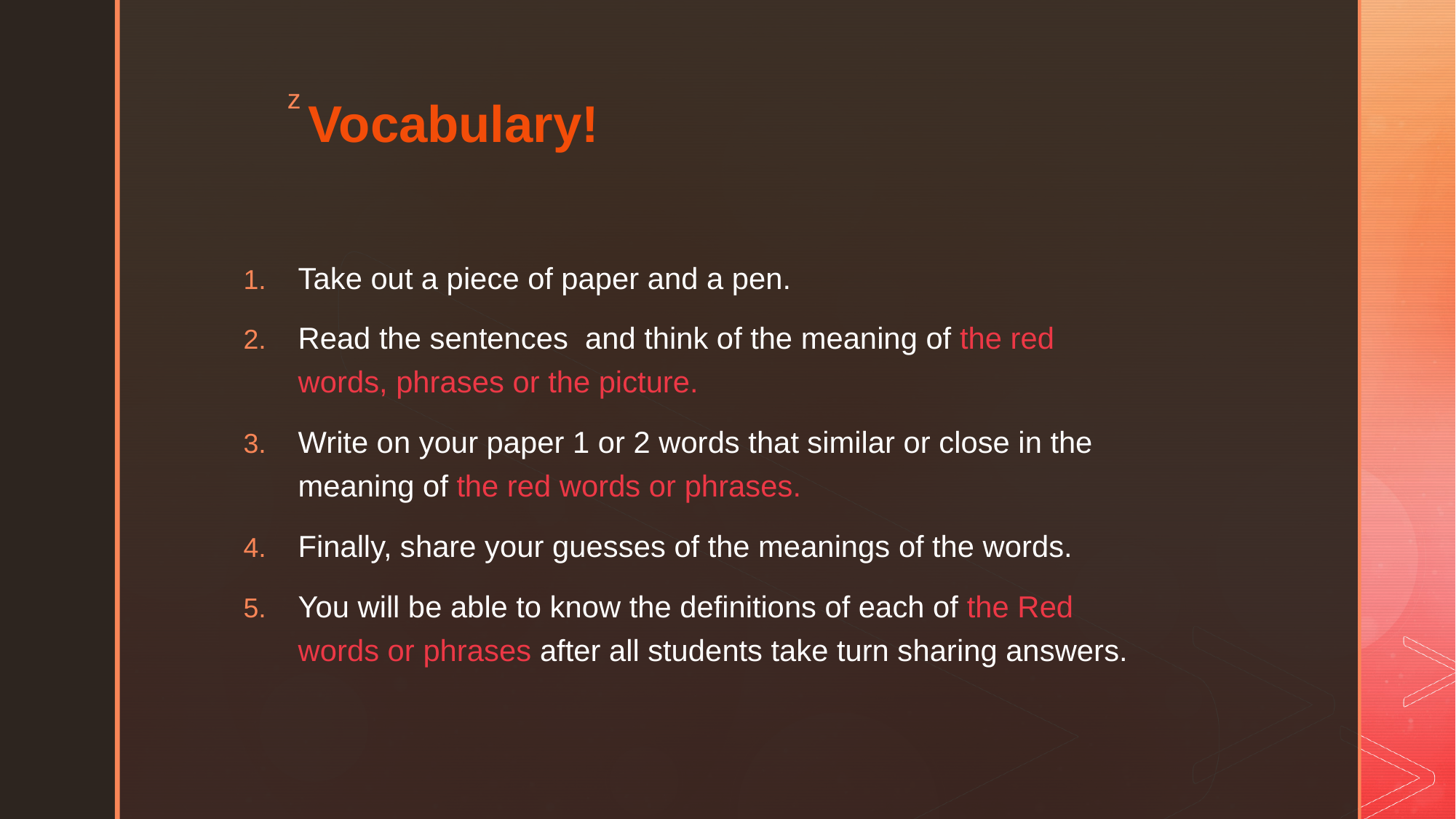

# Vocabulary!
Take out a piece of paper and a pen.
Read the sentences  and think of the meaning of the red words, phrases or the picture.
Write on your paper 1 or 2 words that similar or close in the meaning of the red words or phrases.
Finally, share your guesses of the meanings of the words.
You will be able to know the definitions of each of the Red words or phrases after all students take turn sharing answers.